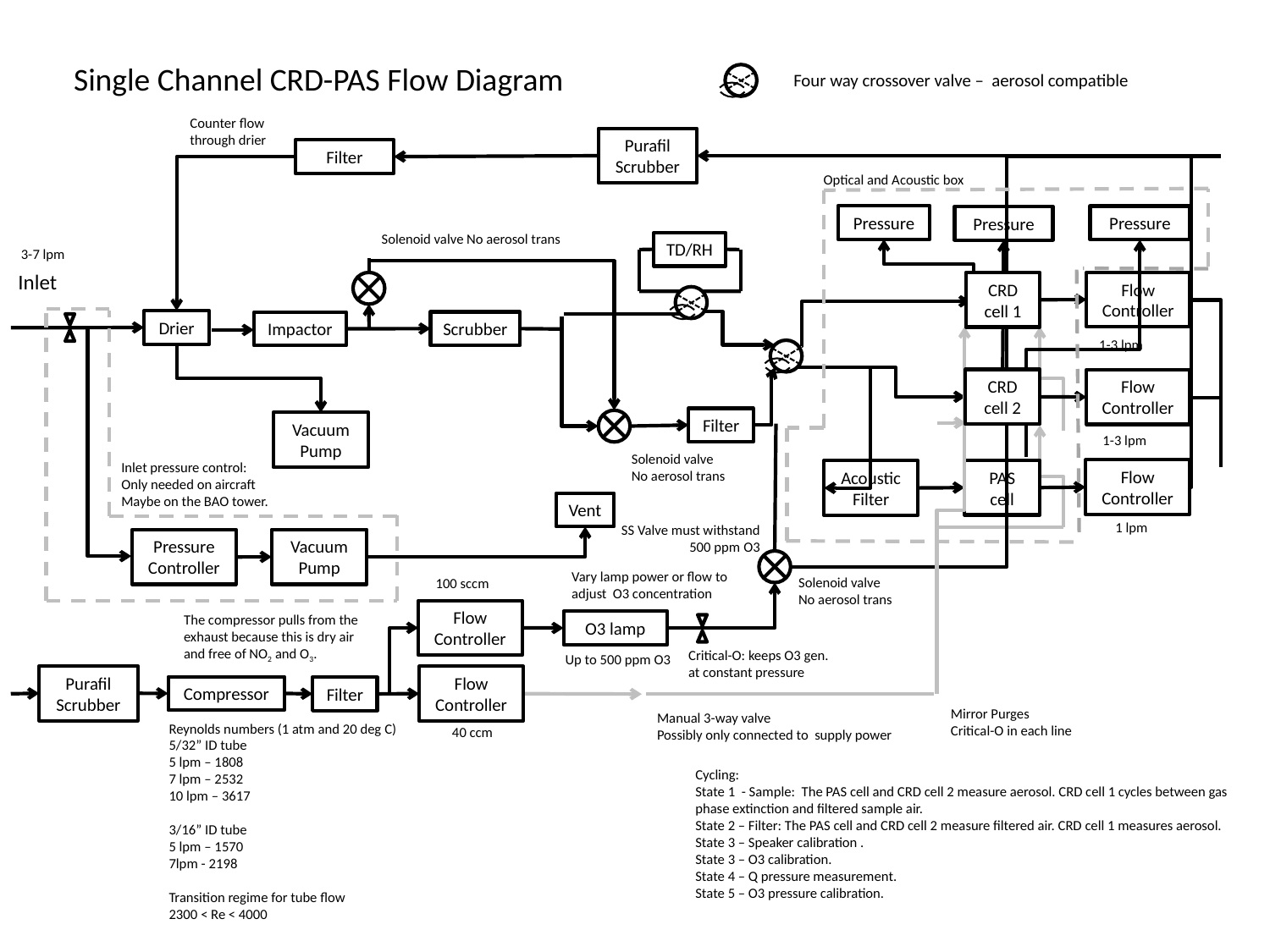

Single Channel CRD-PAS Flow Diagram

Four way crossover valve –  aerosol compatible
Counter flow
through drier
Purafil Scrubber
Filter
Optical and Acoustic box
Pressure
Pressure
Pressure
Solenoid valve No aerosol trans
TD/RH
3-7 lpm
Inlet
Flow Controller

CRD cell 1

Drier
Scrubber
Impactor

1-3 lpm

CRD cell 2
Flow Controller
Filter

Vacuum Pump
1-3 lpm
Solenoid valve
No aerosol trans
Inlet pressure control:
Only needed on aircraft
Maybe on the BAO tower.
Flow Controller
PAS cell
Acoustic Filter
Vent
1 lpm
SS Valve must withstand 500 ppm O3
Vacuum Pump
Pressure Controller

Vary lamp power or flow to adjust  O3 concentration
Solenoid valve
No aerosol trans
100 sccm
Flow Controller
The compressor pulls from the exhaust because this is dry air and free of NO2 and O3.
O3 lamp

Critical-O: keeps O3 gen. at constant pressure
Up to 500 ppm O3
Purafil Scrubber
Flow Controller
Compressor
Filter
Mirror Purges
Critical-O in each line
Manual 3-way valve
Possibly only connected to  supply power
Reynolds numbers (1 atm and 20 deg C)
5/32” ID tube
5 lpm – 1808
7 lpm – 2532
10 lpm – 3617

3/16” ID tube
5 lpm – 1570
7lpm - 2198

Transition regime for tube flow
2300 < Re < 4000
40 ccm
Cycling:
State 1  - Sample:  The PAS cell and CRD cell 2 measure aerosol. CRD cell 1 cycles between gas phase extinction and filtered sample air.
State 2 – Filter: The PAS cell and CRD cell 2 measure filtered air. CRD cell 1 measures aerosol.
State 3 – Speaker calibration .
State 3 – O3 calibration.
State 4 – Q pressure measurement.
State 5 – O3 pressure calibration.